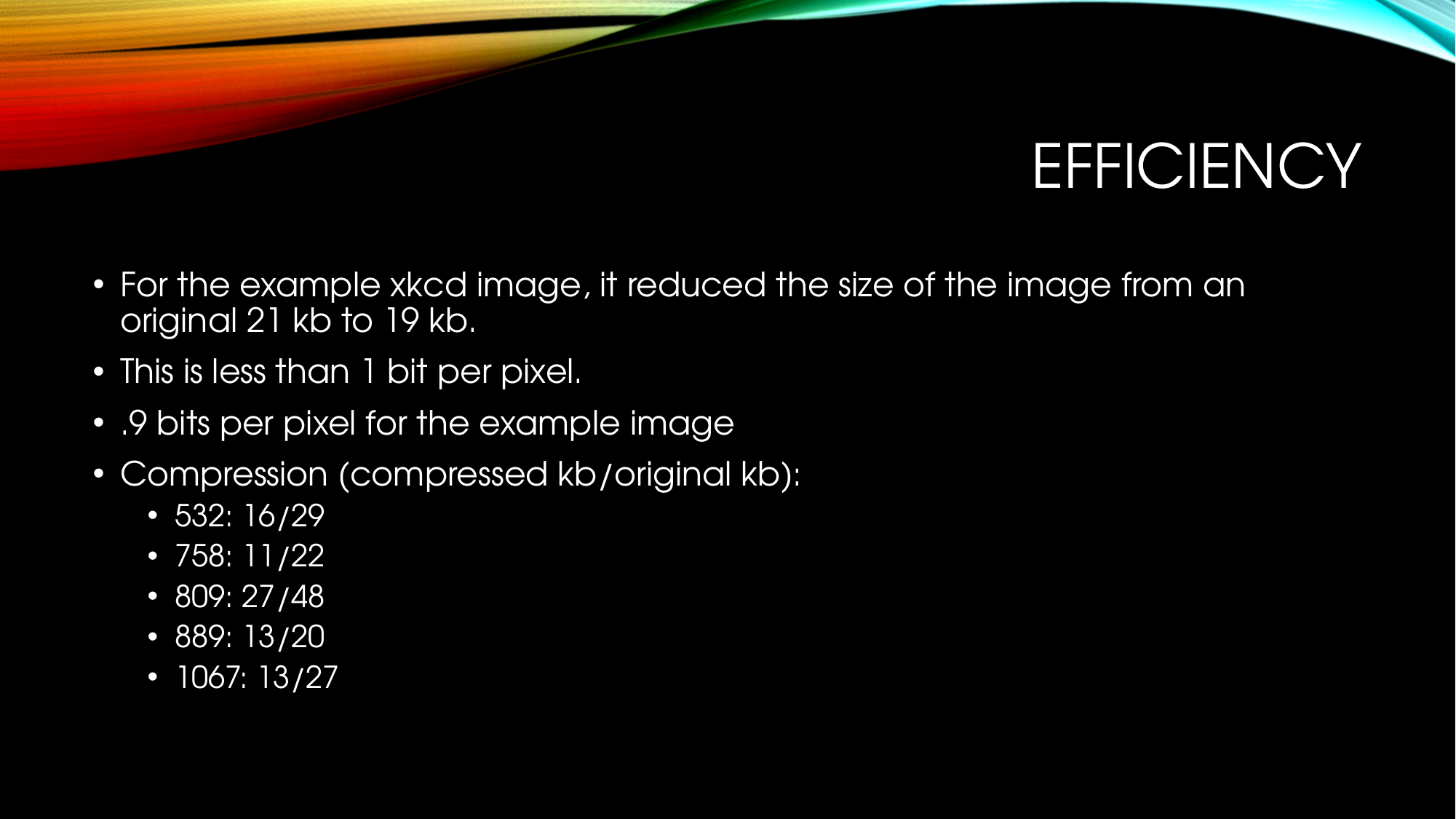

# Efficiency
For the example xkcd image, it reduced the size of the image from an original 21 kb to 19 kb.
This is less than 1 bit per pixel.
.9 bits per pixel for the example image
Compression (compressed kb/original kb):
532: 16/29
758: 11/22
809: 27/48
889: 13/20
1067: 13/27